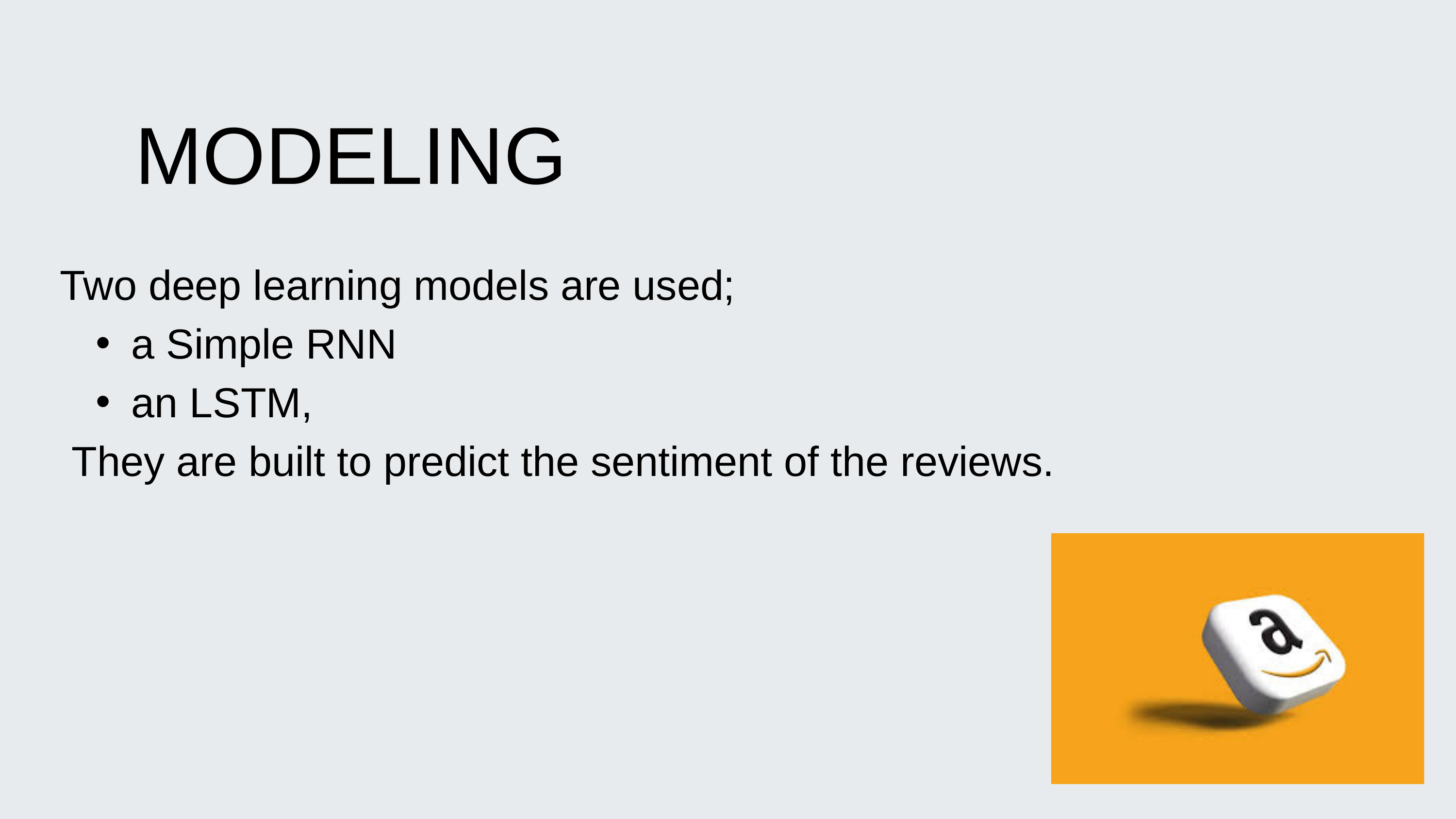

MODELING
Two deep learning models are used;
a Simple RNN
an LSTM,
 They are built to predict the sentiment of the reviews.